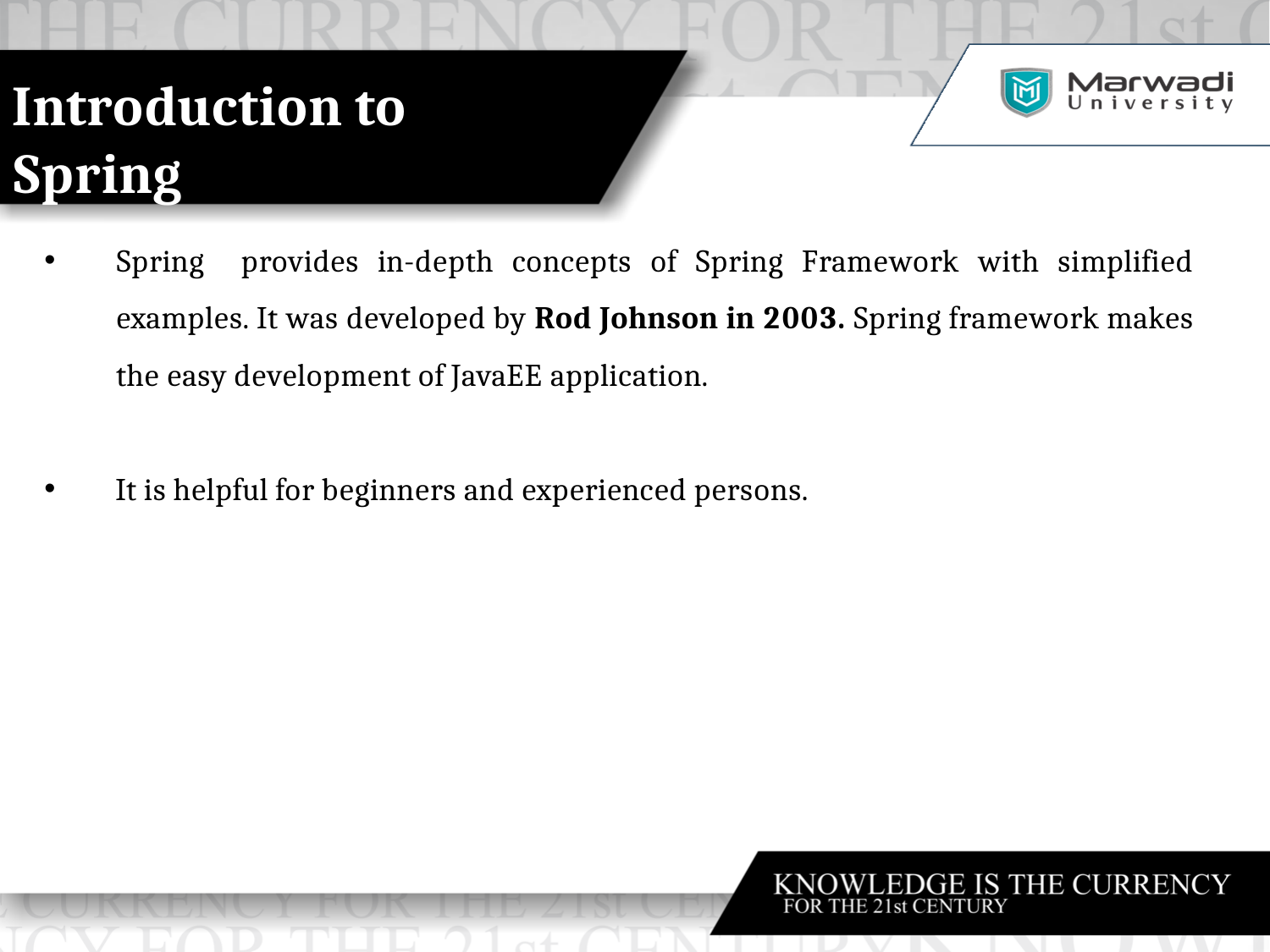

Introduction to
Spring
Spring  provides in-depth concepts of Spring Framework with simplified examples. It was developed by Rod Johnson in 2003. Spring framework makes the easy development of JavaEE application.

It is helpful for beginners and experienced persons.